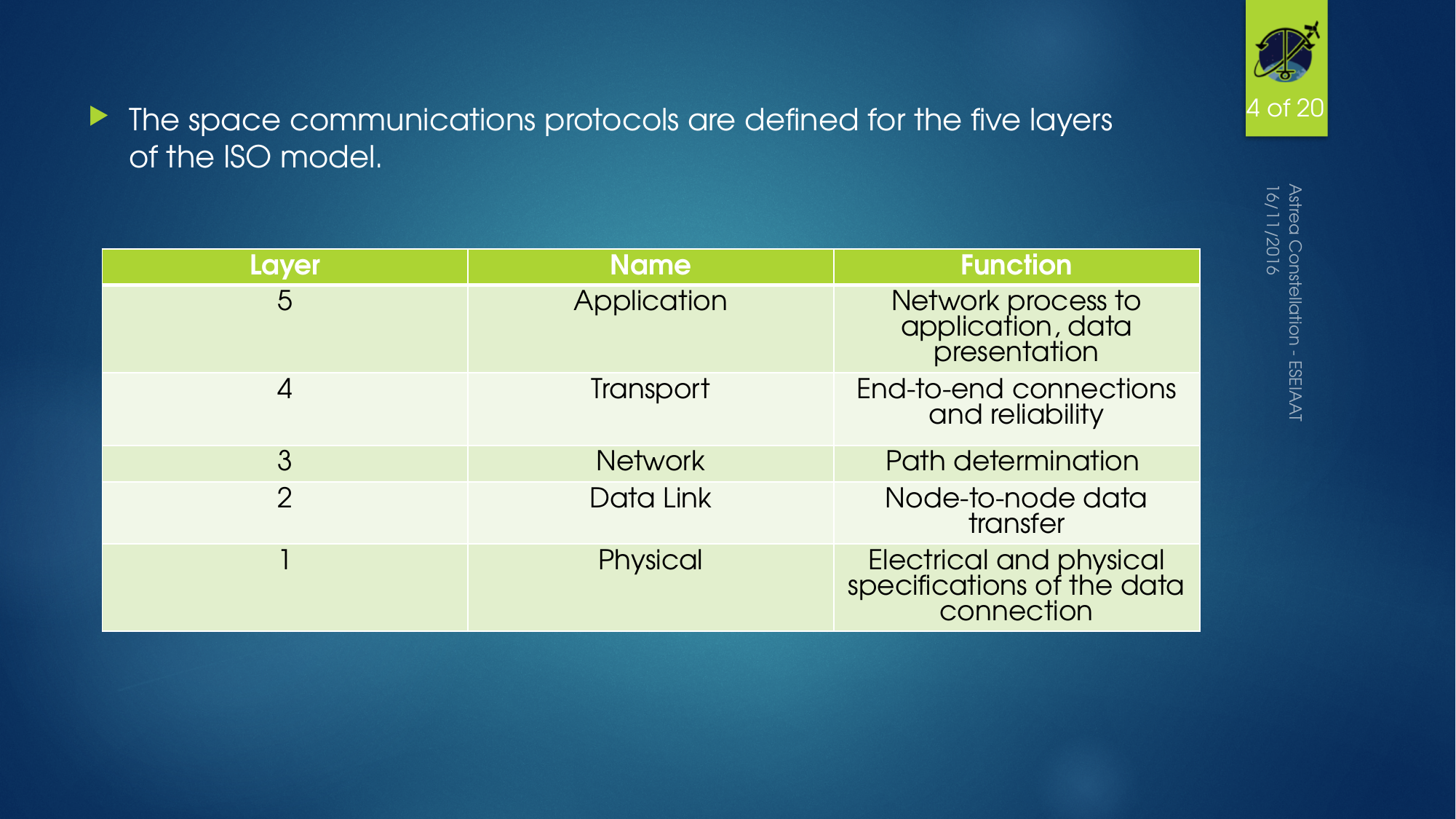

4 of 20
#
The space communications protocols are defined for the five layers of the ISO model.
16/11/2016
| Layer | Name | Function |
| --- | --- | --- |
| 5 | Application | Network process to application, data presentation |
| 4 | Transport | End-to-end connections and reliability |
| 3 | Network | Path determination |
| 2 | Data Link | Node-to-node data transfer |
| 1 | Physical | Electrical and physical specifications of the data connection |
Astrea Constellation - ESEIAAT